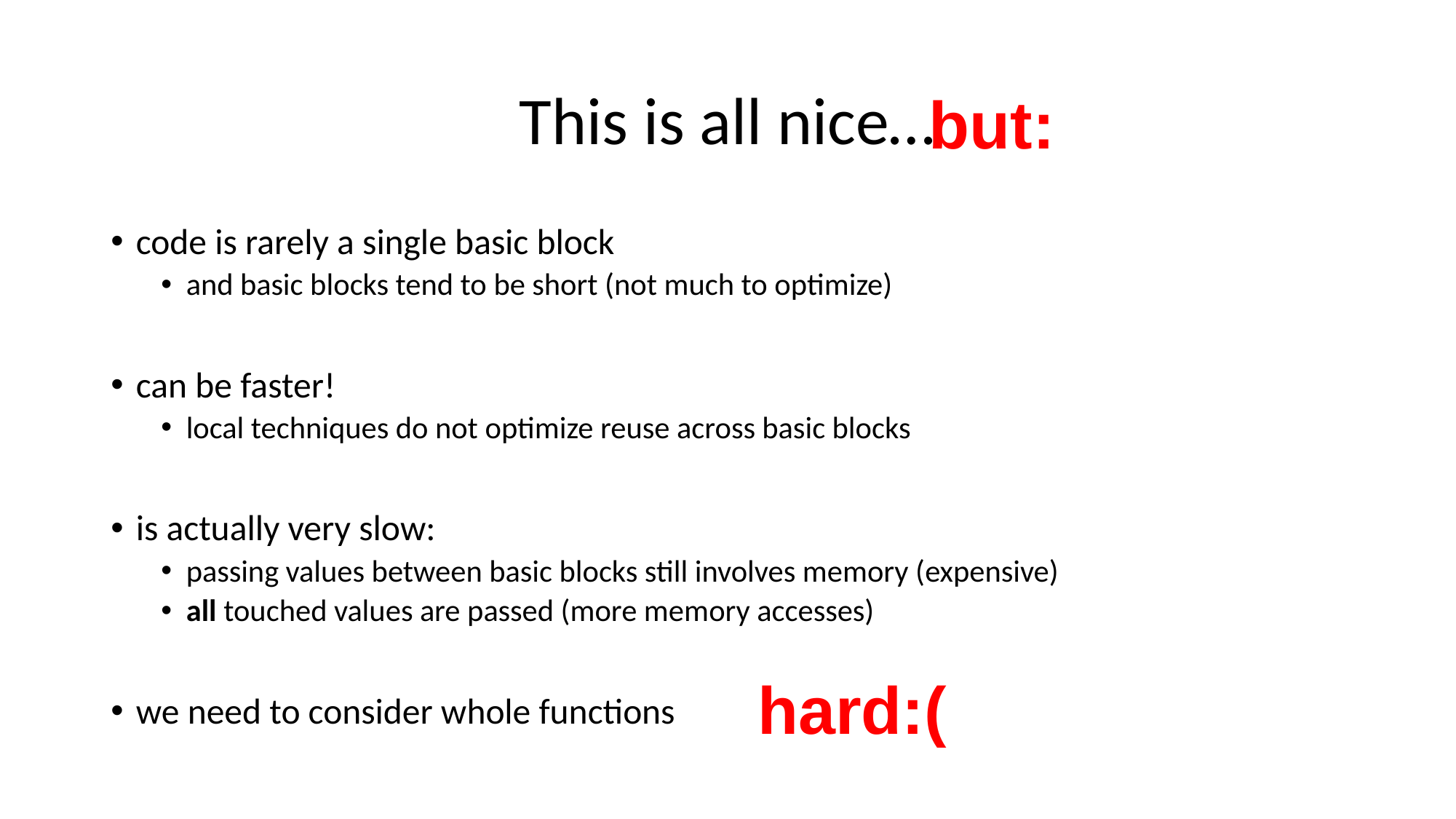

# This is all nice…
but:
code is rarely a single basic block
and basic blocks tend to be short (not much to optimize)

can be faster!
local techniques do not optimize reuse across basic blocks

is actually very slow:
passing values between basic blocks still involves memory (expensive)
all touched values are passed (more memory accesses)

we need to consider whole functions

hard:(